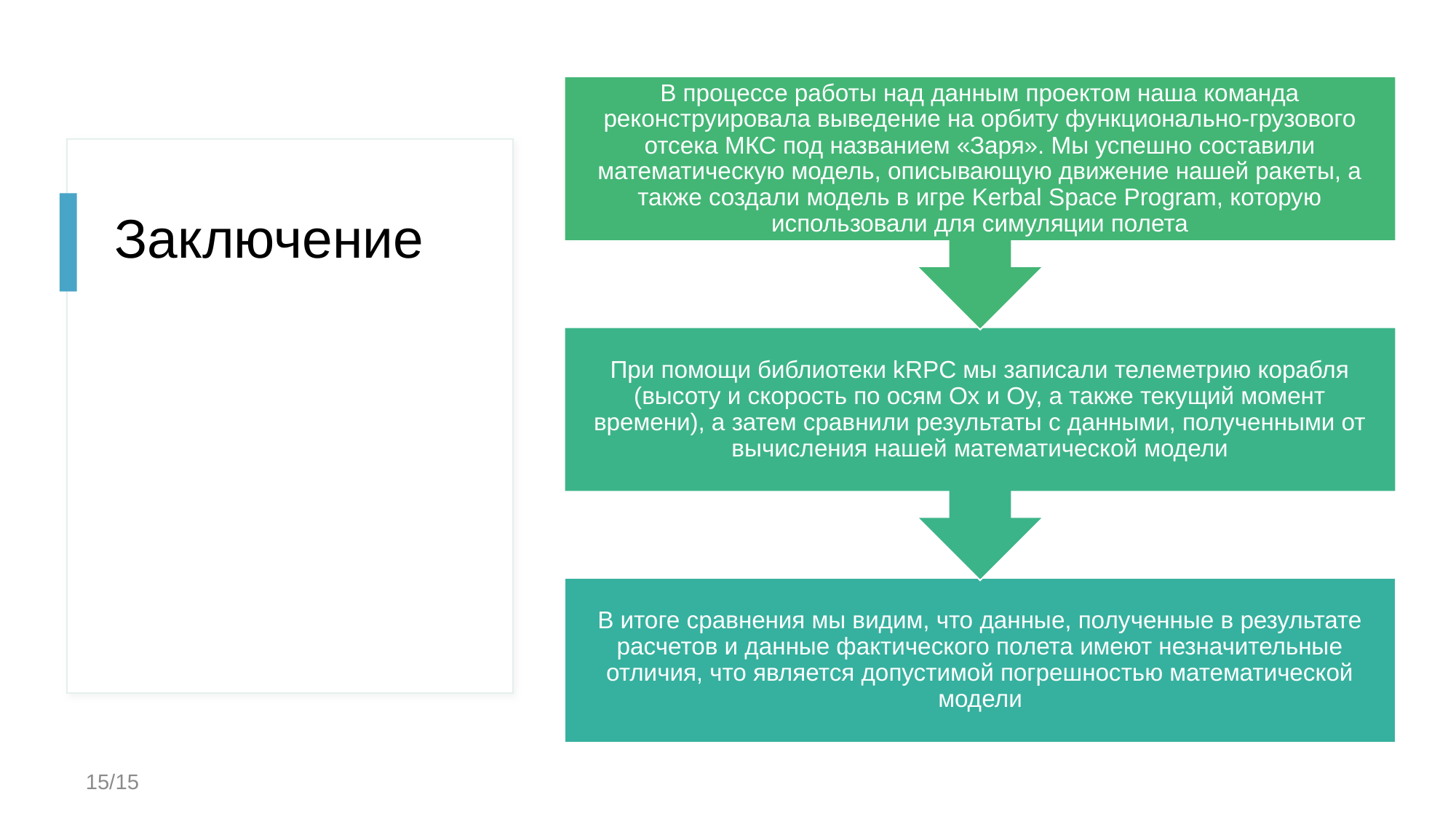

В итоге сравнения мы видим, что данные, полученные в результате расчетов и данные фактического полета имеют незначительные отличия, что является допустимой погрешностью математической модели
При помощи библиотеки kRPC мы записали телеметрию корабля (высоту и скорость по осям Ox и Oy, а также текущий момент времени), а затем сравнили результаты с данными, полученными от вычисления нашей математической модели
В процессе работы над данным проектом наша команда реконструировала выведение на орбиту функционально-грузового отсека МКС под названием «Заря». Мы успешно составили математическую модель, описывающую движение нашей ракеты, а также создали модель в игре Kerbal Space Program, которую использовали для симуляции полета

# Заключение
15/15